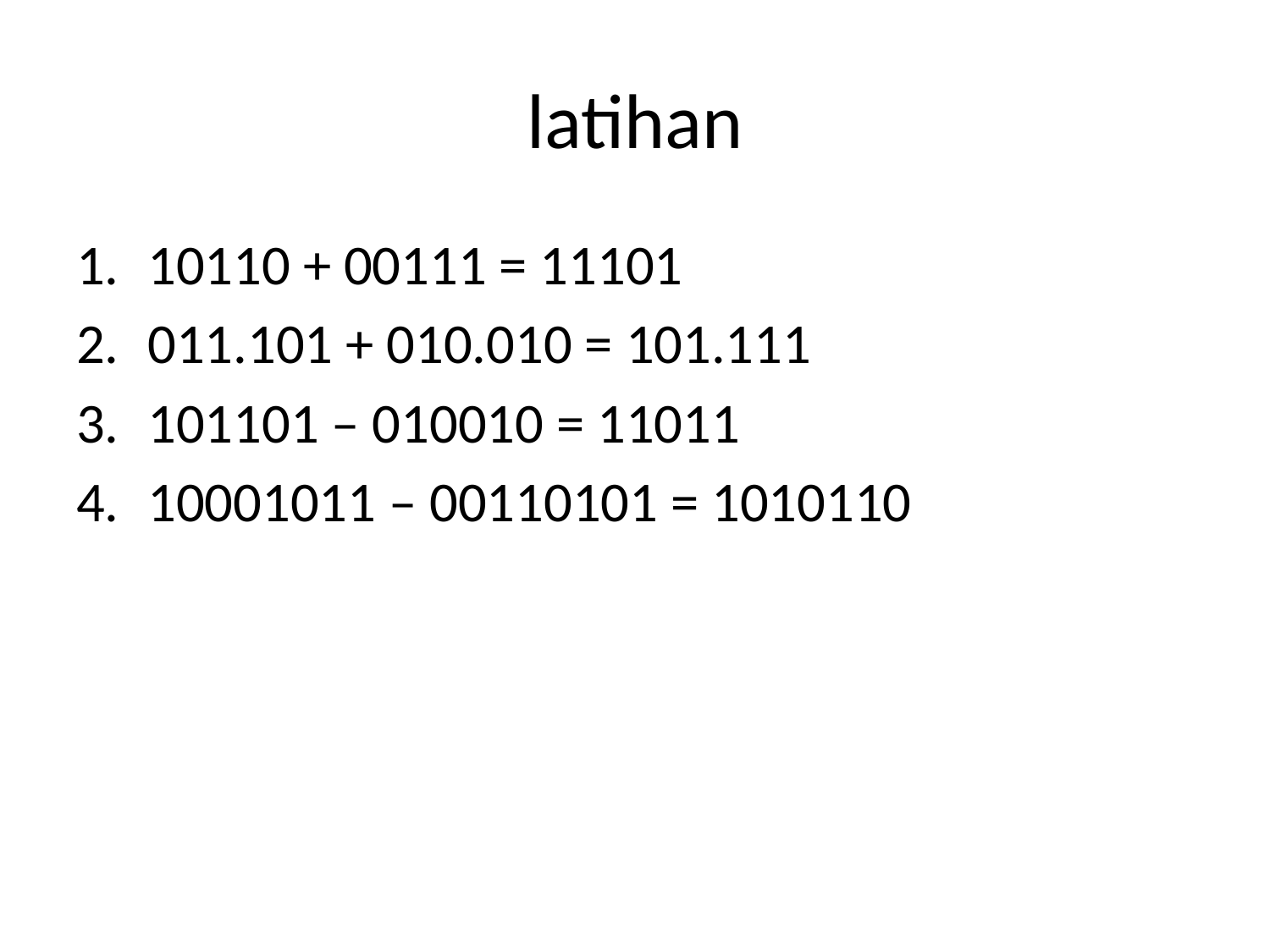

# latihan
10110 + 00111 = 11101
011.101 + 010.010 = 101.111
101101 – 010010 = 11011
10001011 – 00110101 = 1010110